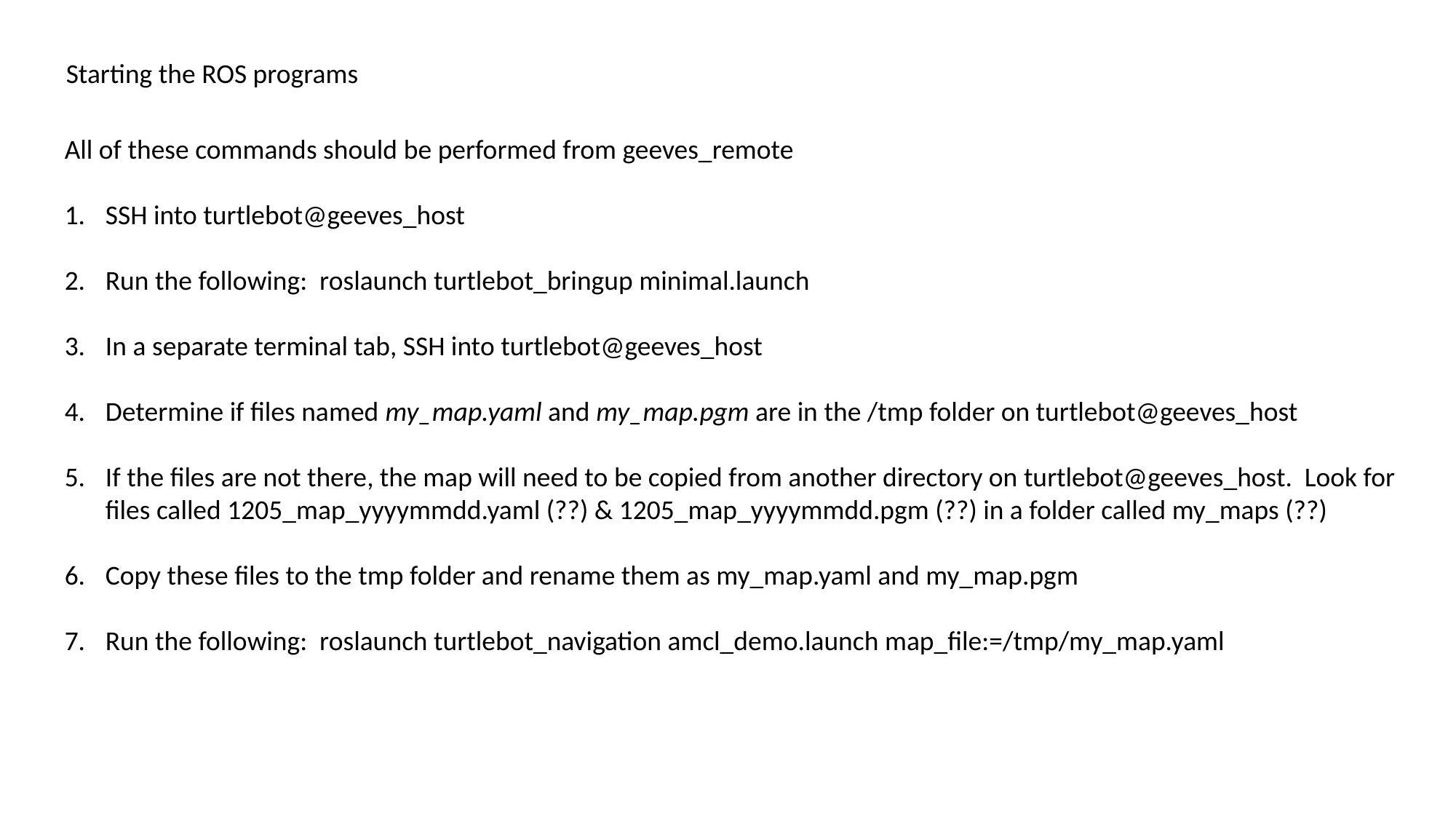

Starting the ROS programs
All of these commands should be performed from geeves_remote

SSH into turtlebot@geeves_host

Run the following:  roslaunch turtlebot_bringup minimal.launch

In a separate terminal tab, SSH into turtlebot@geeves_host

Determine if files named my_map.yaml and my_map.pgm are in the /tmp folder on turtlebot@geeves_host

If the files are not there, the map will need to be copied from another directory on turtlebot@geeves_host.  Look for files called 1205_map_yyyymmdd.yaml (??) & 1205_map_yyyymmdd.pgm (??) in a folder called my_maps (??)

Copy these files to the tmp folder and rename them as my_map.yaml and my_map.pgm

Run the following:  roslaunch turtlebot_navigation amcl_demo.launch map_file:=/tmp/my_map.yaml